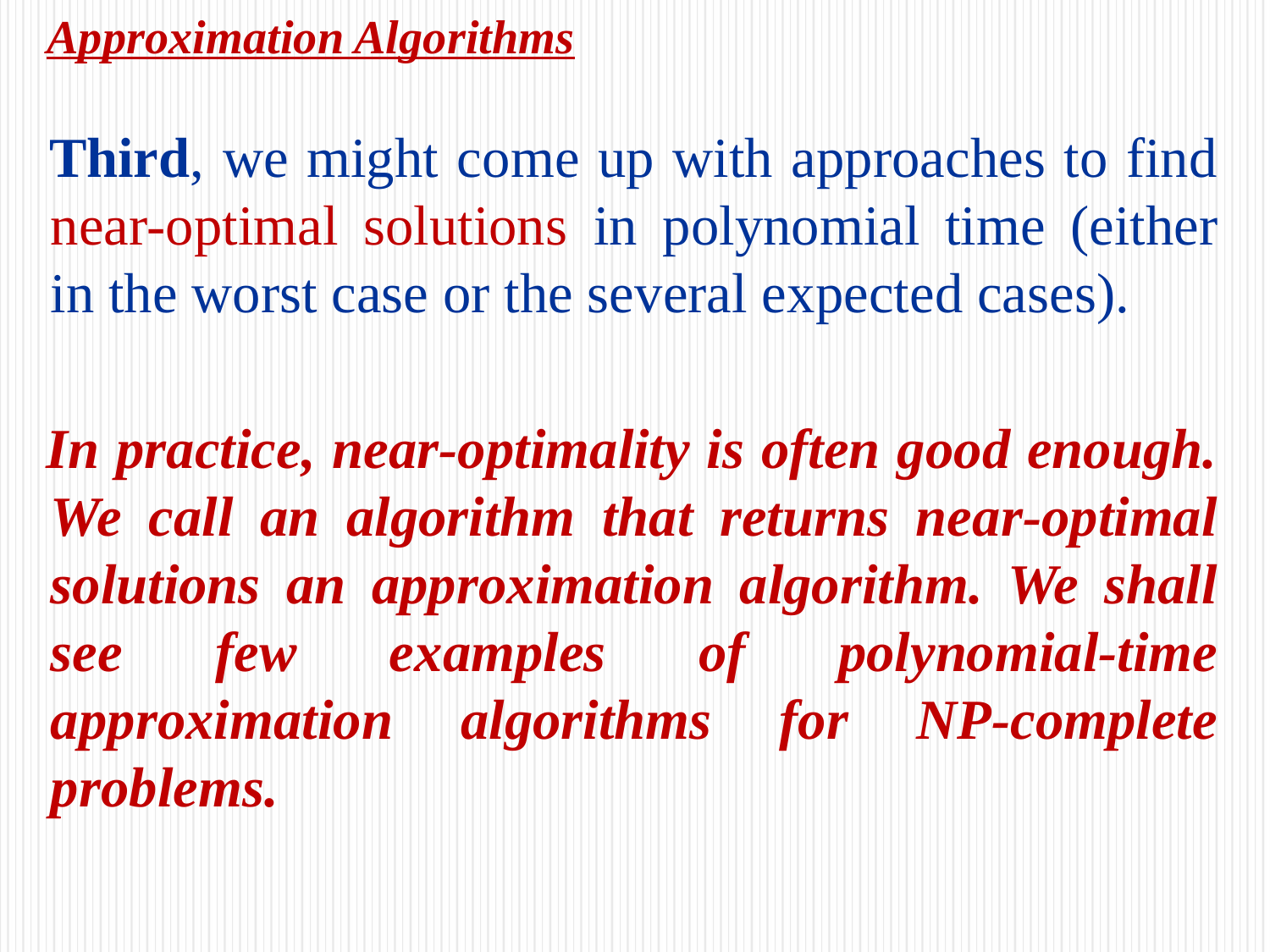

# Approximation Algorithms
  Third, we might come up with approaches to find near-optimal solutions in polynomial time (either in the worst case or the several expected cases).

  In practice, near-optimality is often good enough. We call an algorithm that returns near-optimal solutions an approximation algorithm. We shall see few examples of polynomial-time approximation algorithms for NP-complete problems.